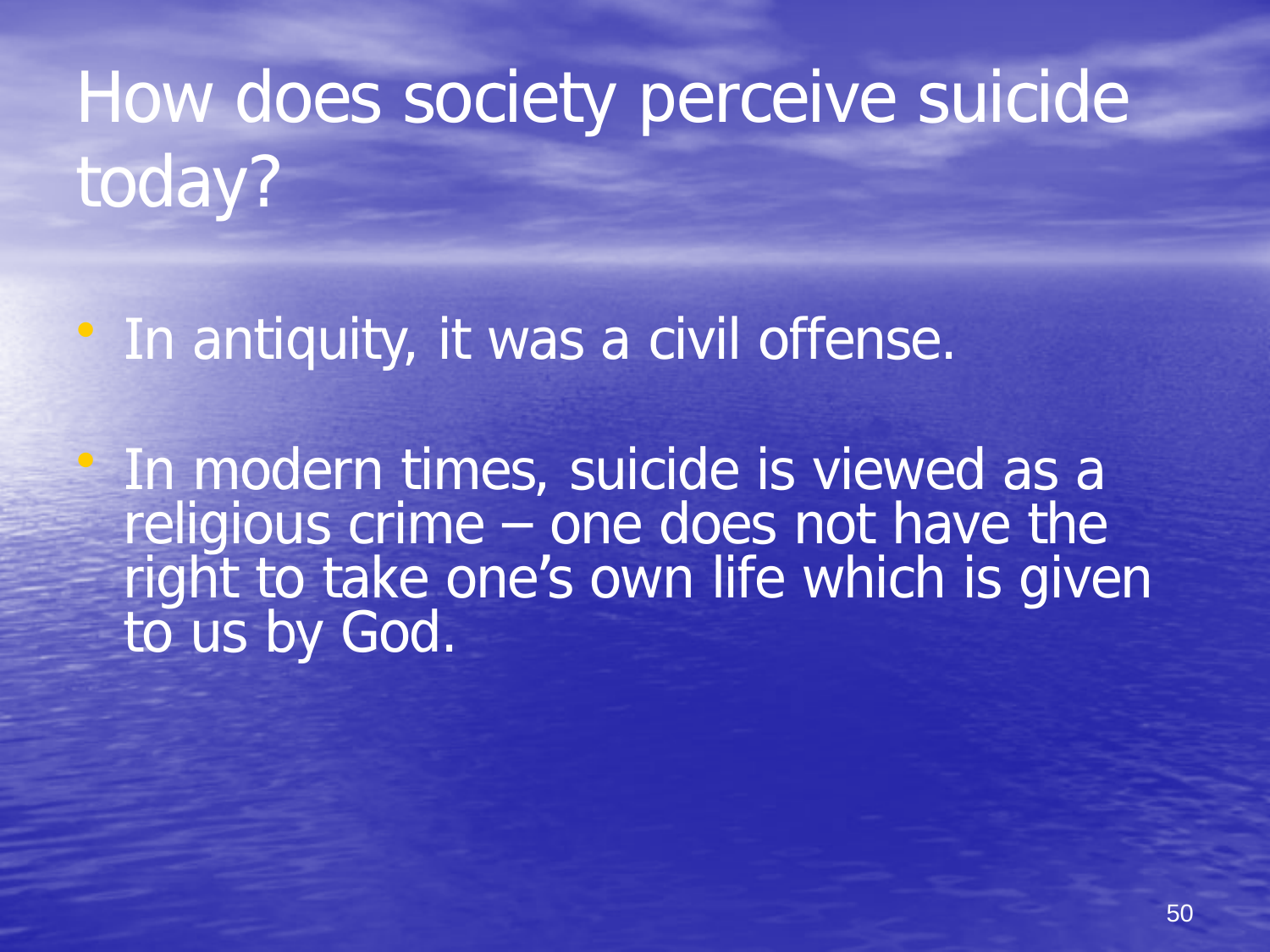

# How does society perceive suicide today?

In antiquity, it was a civil offense.

In modern times, suicide is viewed as a religious crime – one does not have the right to take one’s own life which is given to us by God.

50